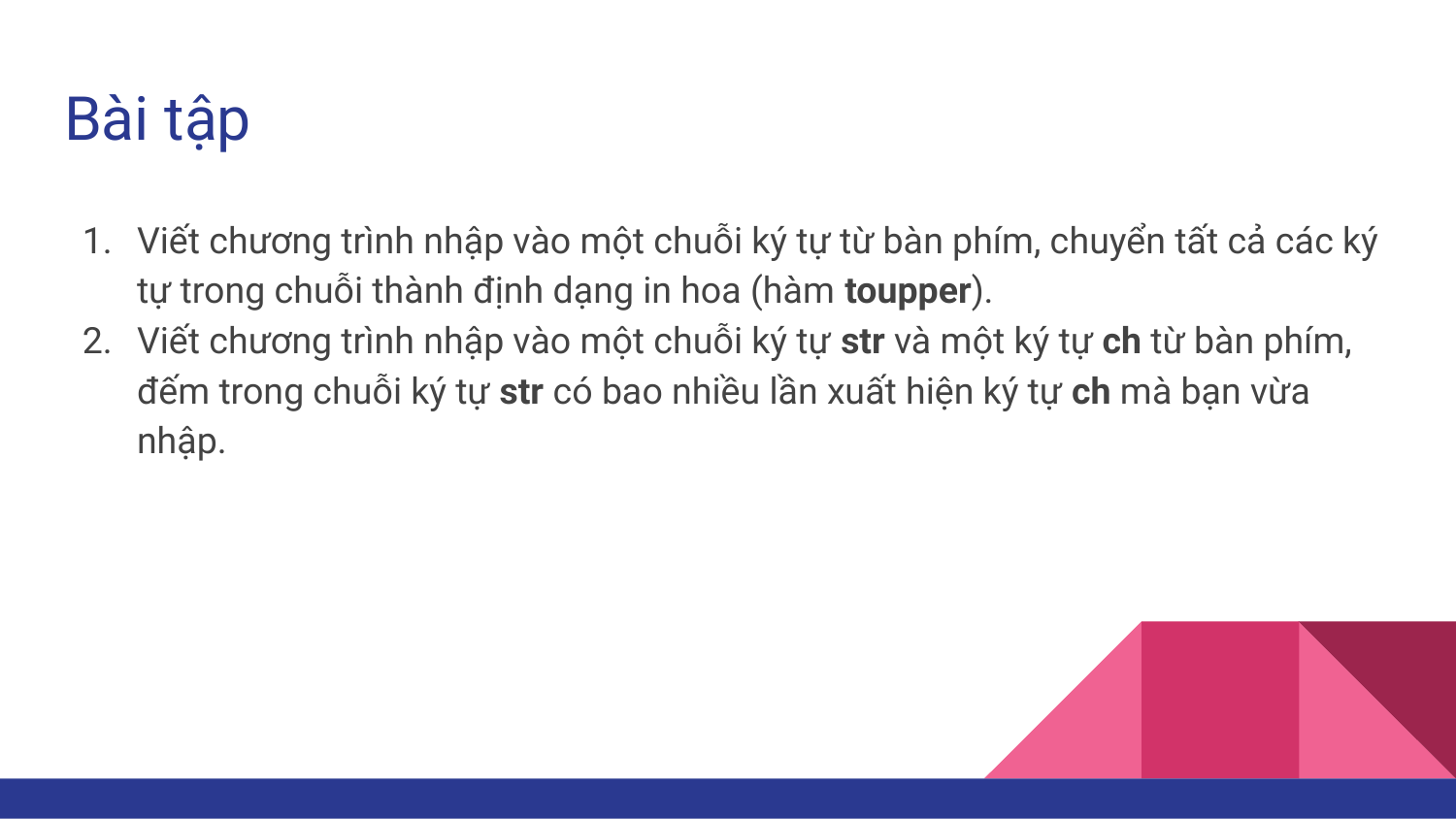

# Bài tập
Viết chương trình nhập vào một chuỗi ký tự từ bàn phím, chuyển tất cả các ký tự trong chuỗi thành định dạng in hoa (hàm toupper).
Viết chương trình nhập vào một chuỗi ký tự str và một ký tự ch từ bàn phím, đếm trong chuỗi ký tự str có bao nhiều lần xuất hiện ký tự ch mà bạn vừa nhập.